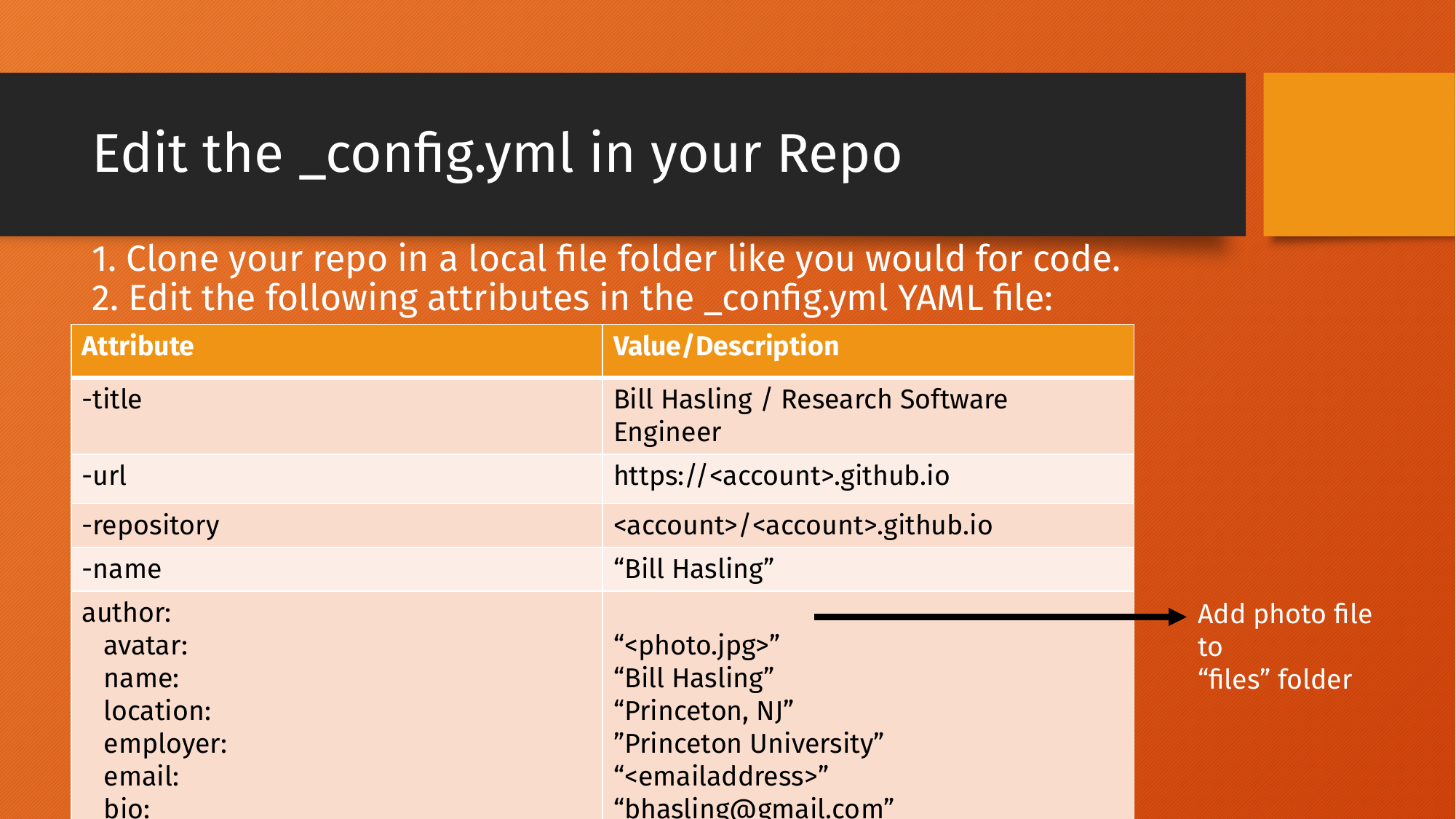

# Edit the _config.yml in your Repo
1. Clone your repo in a local file folder like you would for code.
2. Edit the following attributes in the _config.yml YAML file:
| Attribute | Value/Description |
| --- | --- |
| -title | Bill Hasling / Research Software Engineer |
| -url | https://<account>.github.io |
| -repository | <account>/<account>.github.io |
| -name | “Bill Hasling” |
| author: avatar: name: location: employer: email: bio: | “<photo.jpg>” “Bill Hasling” “Princeton, NJ” ”Princeton University” “<emailaddress>” “bhasling@gmail.com” |
Add photo file
to
“files” folder